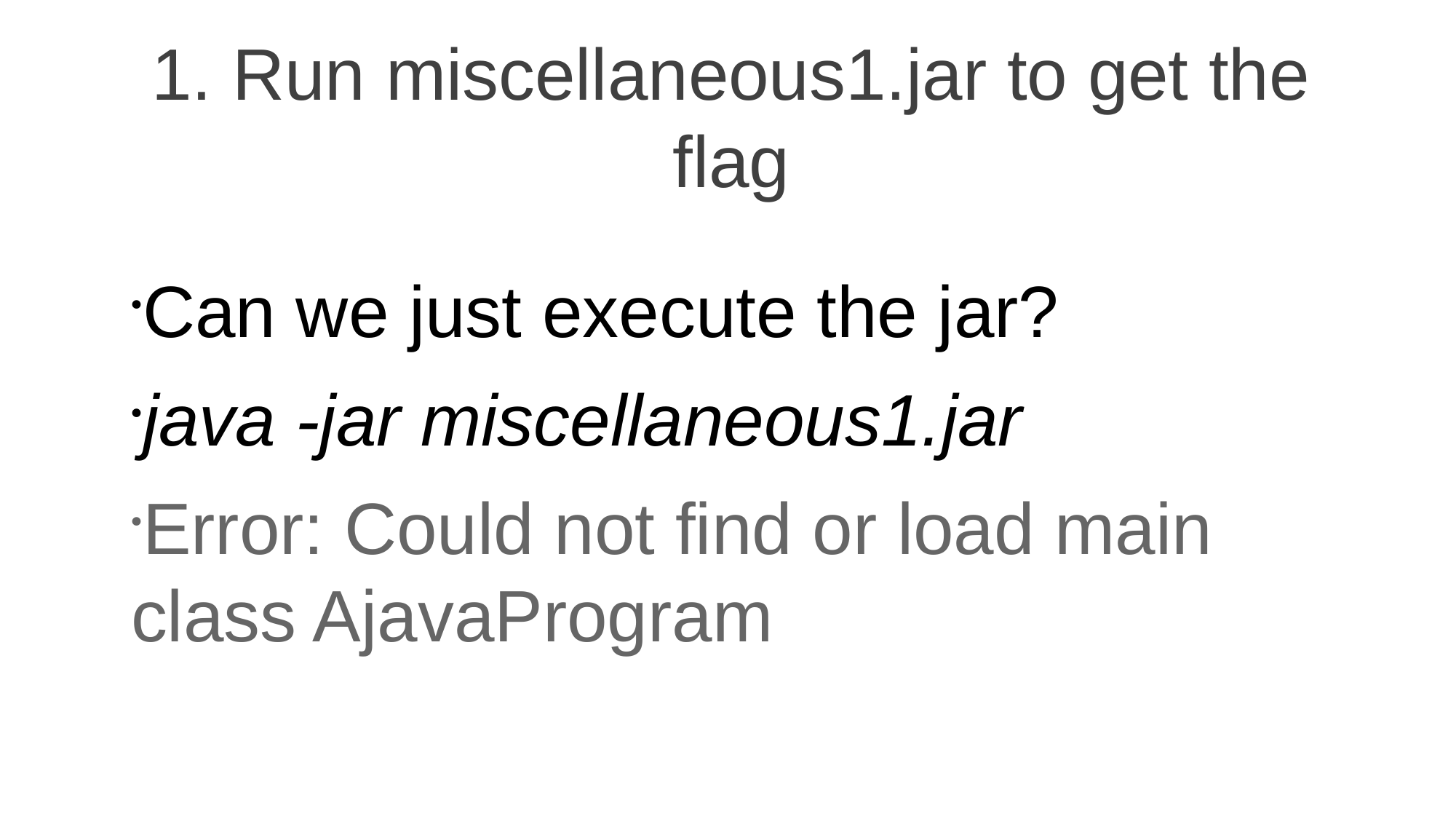

1. Run miscellaneous1.jar to get the flag
Can we just execute the jar?
java -jar miscellaneous1.jar
Error: Could not find or load main class AjavaProgram